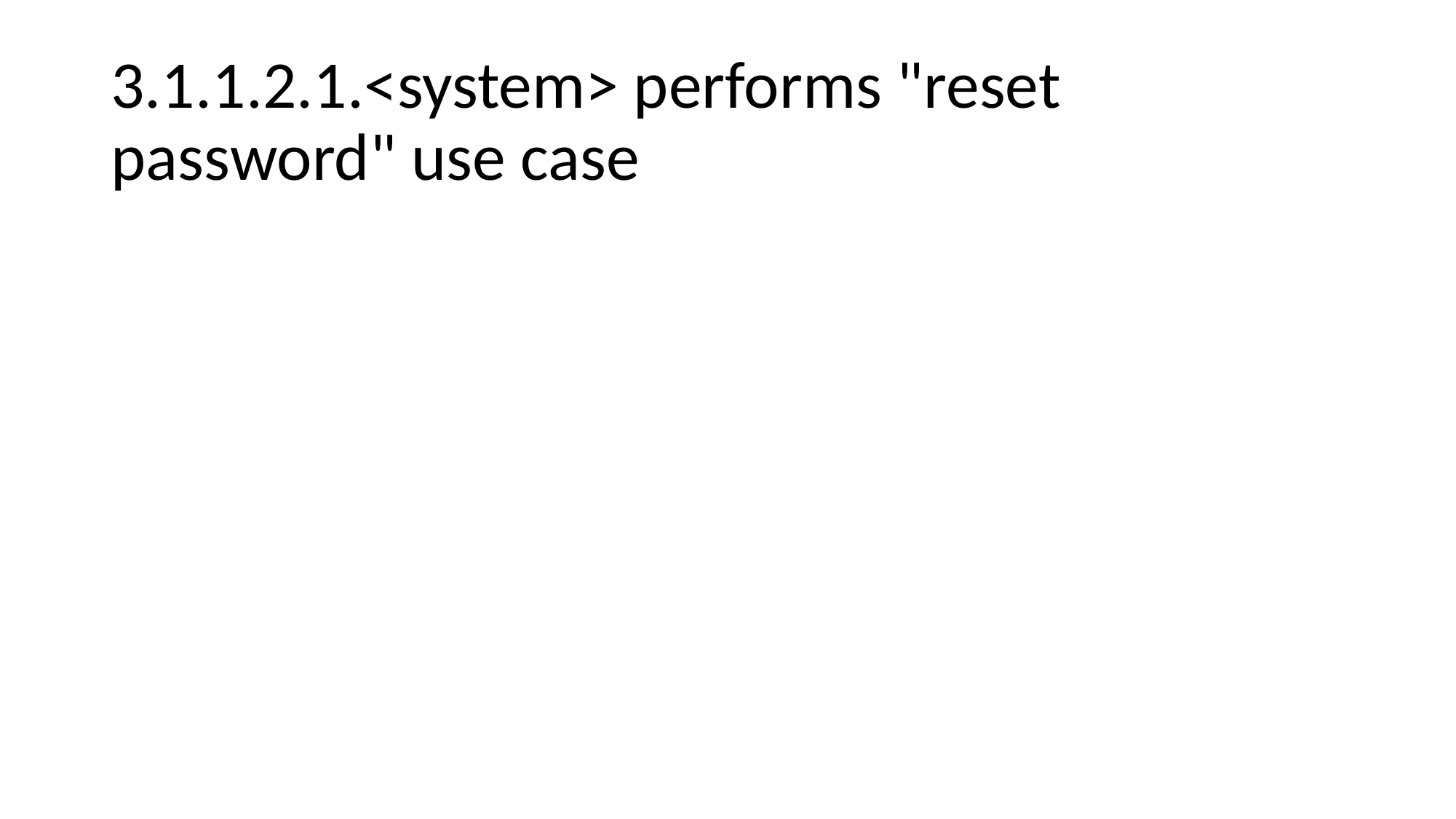

# 3.1.1.2.1.<system> performs "reset password" use case